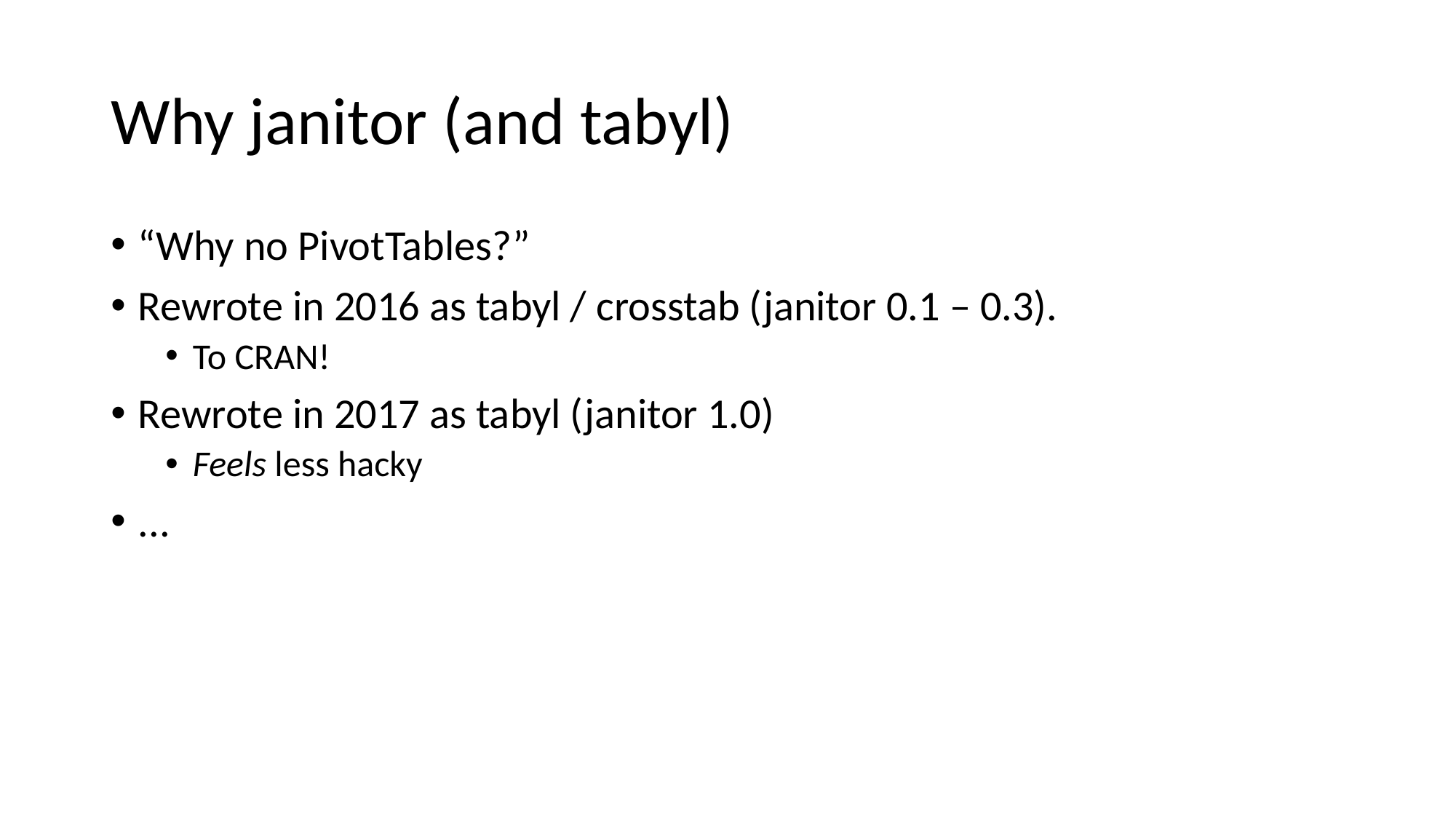

# Why janitor (and tabyl)
“Why no PivotTables?”
Rewrote in 2016 as tabyl / crosstab (janitor 0.1 – 0.3).
To CRAN!
Rewrote in 2017 as tabyl (janitor 1.0)
Feels less hacky
...